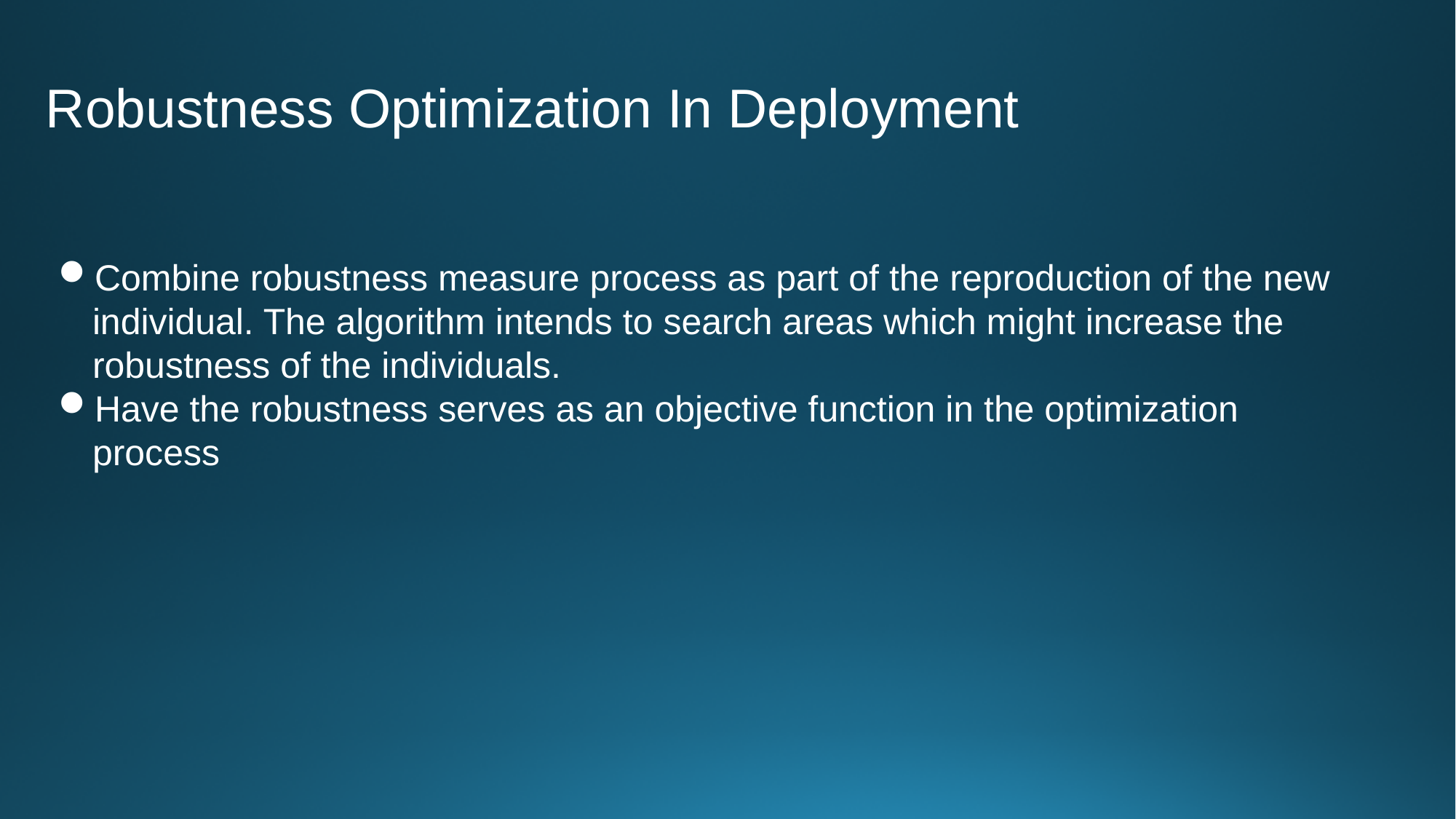

Robustness Optimization In Deployment
Combine robustness measure process as part of the reproduction of the new individual. The algorithm intends to search areas which might increase the robustness of the individuals.
Have the robustness serves as an objective function in the optimization process